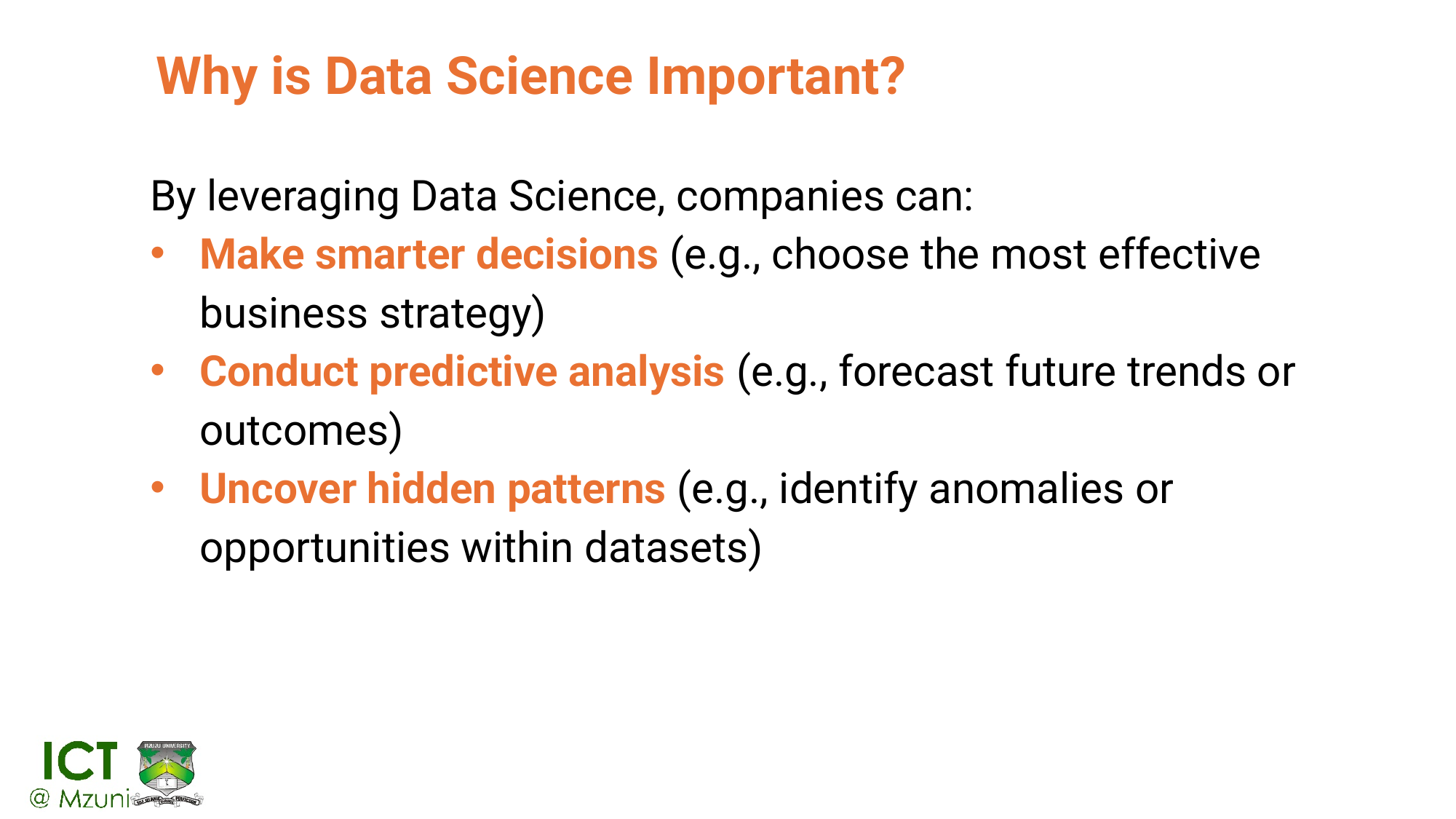

# Why is Data Science Important?
By leveraging Data Science, companies can:
Make smarter decisions (e.g., choose the most effective business strategy)
Conduct predictive analysis (e.g., forecast future trends or outcomes)
Uncover hidden patterns (e.g., identify anomalies or opportunities within datasets)